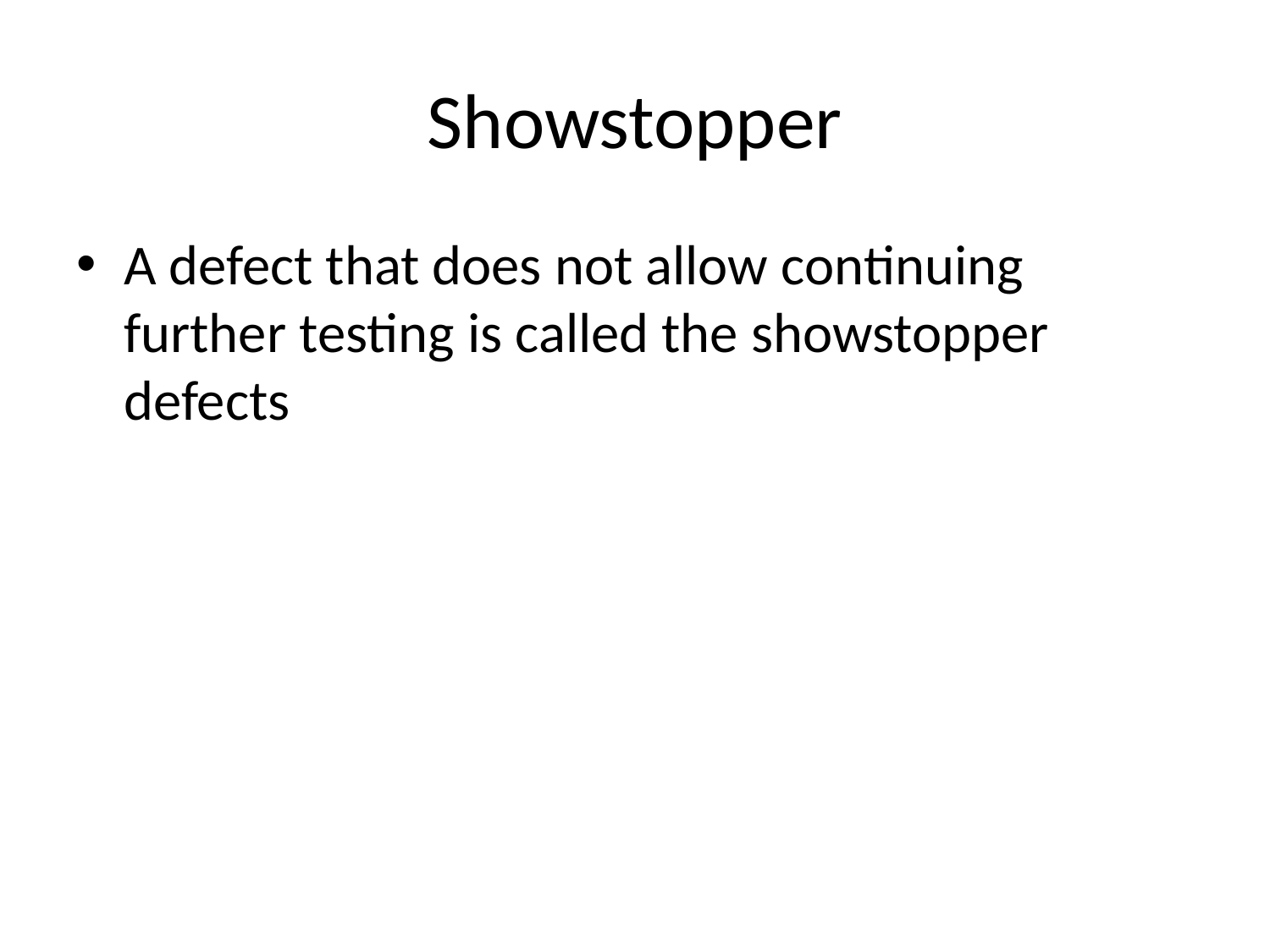

# Showstopper
A defect that does not allow continuing further testing is called the showstopper defects